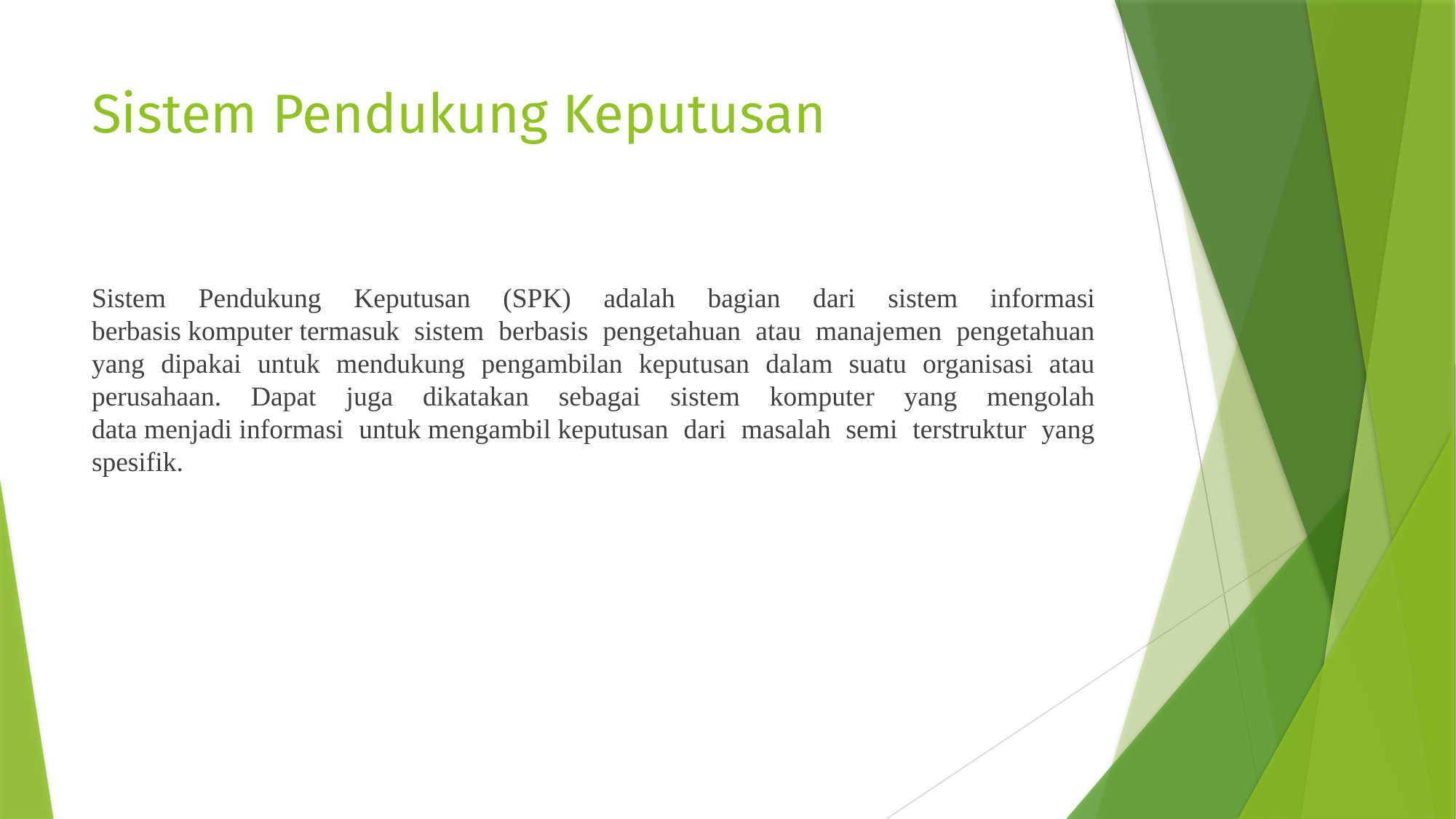

# Sistem Pendukung Keputusan
Sistem Pendukung Keputusan (SPK) adalah bagian dari sistem informasi berbasis komputer termasuk sistem berbasis pengetahuan atau manajemen pengetahuan yang dipakai untuk mendukung pengambilan keputusan dalam suatu organisasi atau perusahaan. Dapat juga dikatakan sebagai sistem komputer yang mengolah data menjadi informasi untuk mengambil keputusan dari masalah semi terstruktur yang spesifik.